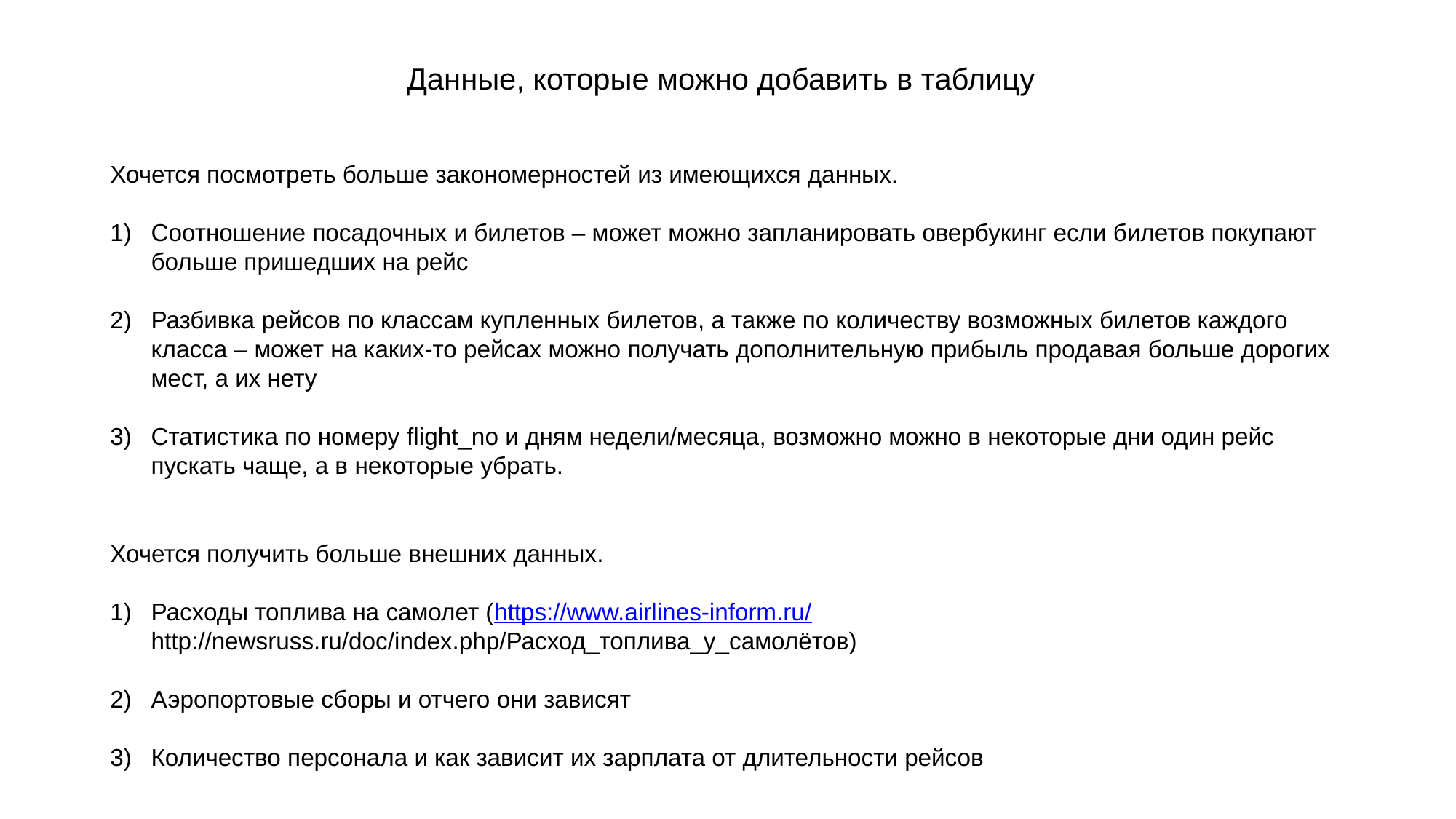

Данные, которые можно добавить в таблицу

Хочется посмотреть больше закономерностей из имеющихся данных.

Соотношение посадочных и билетов – может можно запланировать овербукинг если билетов покупают больше пришедших на рейс

Разбивка рейсов по классам купленных билетов, а также по количеству возможных билетов каждого класса – может на каких-то рейсах можно получать дополнительную прибыль продавая больше дорогих мест, а их нету

Статистика по номеру flight_no и дням недели/месяца, возможно можно в некоторые дни один рейс пускать чаще, а в некоторые убрать.
Хочется получить больше внешних данных.

Расходы топлива на самолет (https://www.airlines-inform.ru/ http://newsruss.ru/doc/index.php/Расход_топлива_у_самолётов)

Аэропортовые сборы и отчего они зависят

Количество персонала и как зависит их зарплата от длительности рейсов